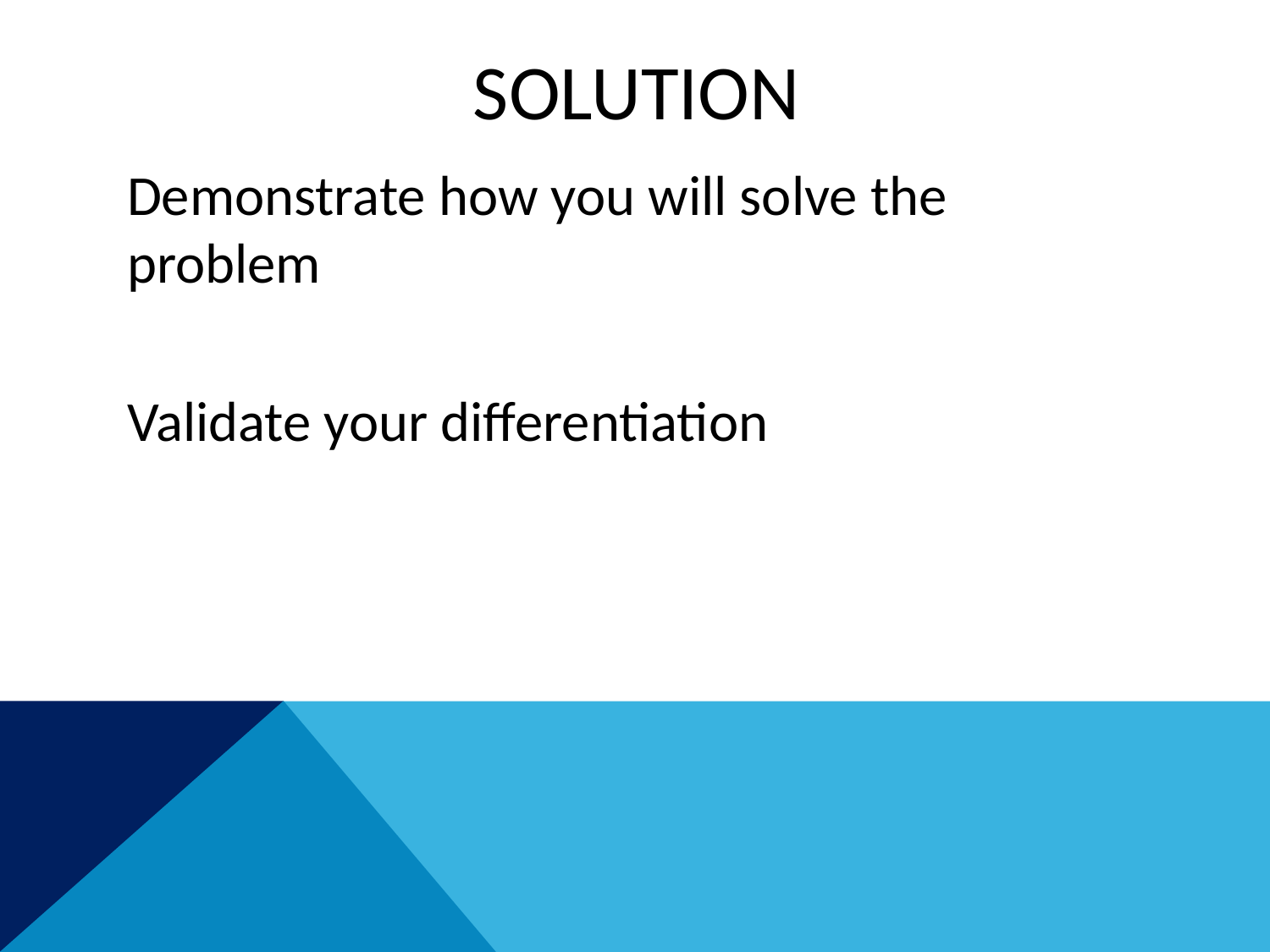

# SOLUTION
Demonstrate how you will solve the problem

Validate your differentiation